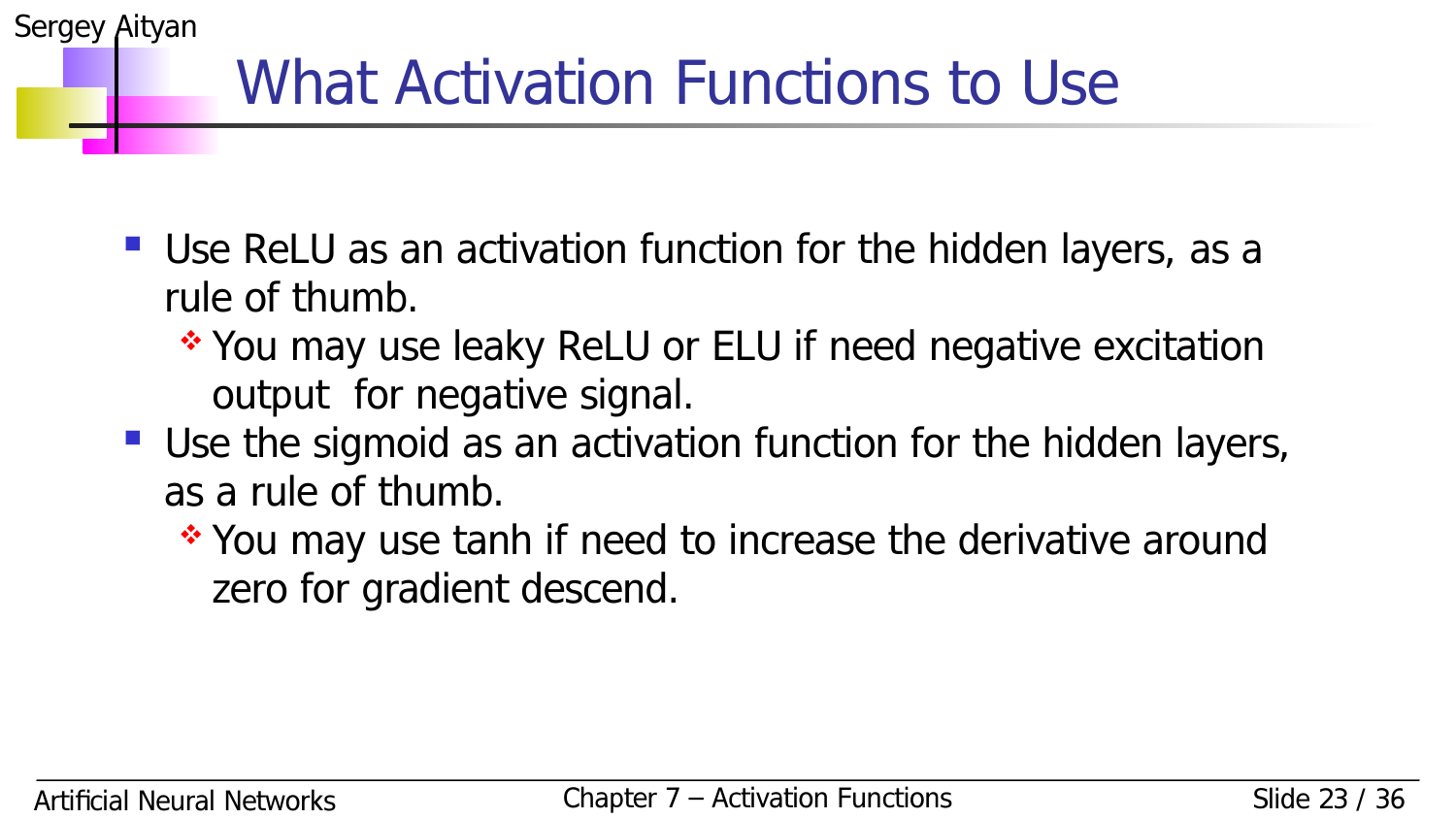

# What Activation Functions to Use
Use ReLU as an activation function for the hidden layers, as a rule of thumb.
You may use leaky ReLU or ELU if need negative excitation output  for negative signal.
Use the sigmoid as an activation function for the hidden layers, as a rule of thumb.
You may use tanh if need to increase the derivative around zero for gradient descend.